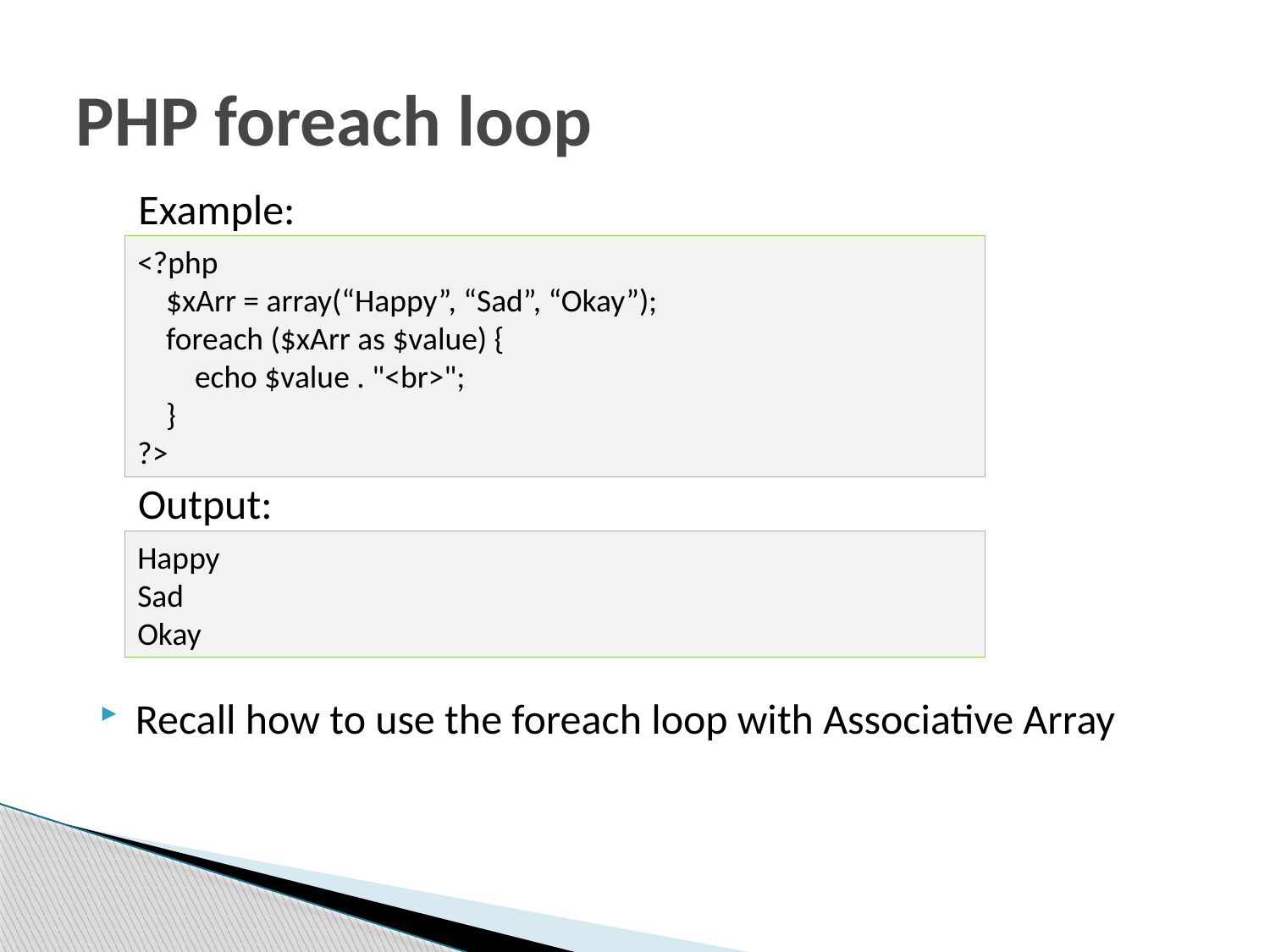

# PHP foreach loop
Example:
<?php
    $xArr = array(“Happy”, “Sad”, “Okay”);
    foreach ($xArr as $value) {
        echo $value . "<br>";
    }
?>
Output:
Happy
Sad
Okay
Recall how to use the foreach loop with Associative Array